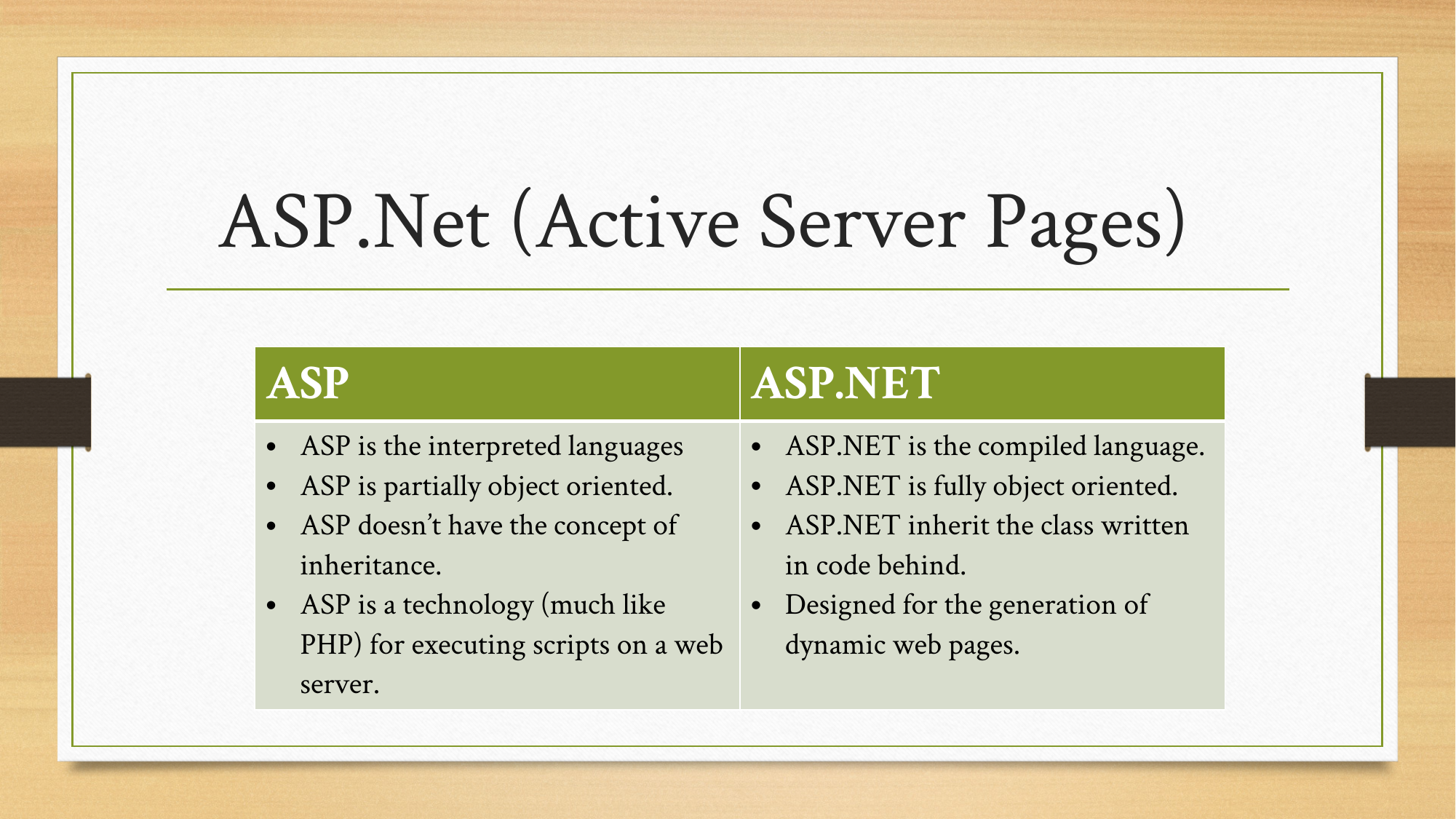

# ASP.Net (Active Server Pages)
| ASP | ASP.NET |
| --- | --- |
| ASP is the interpreted languages ASP is partially object oriented. ASP doesn’t have the concept of inheritance. ASP is a technology (much like PHP) for executing scripts on a web server. | ASP.NET is the compiled language. ASP.NET is fully object oriented. ASP.NET inherit the class written in code behind. Designed for the generation of dynamic web pages. |